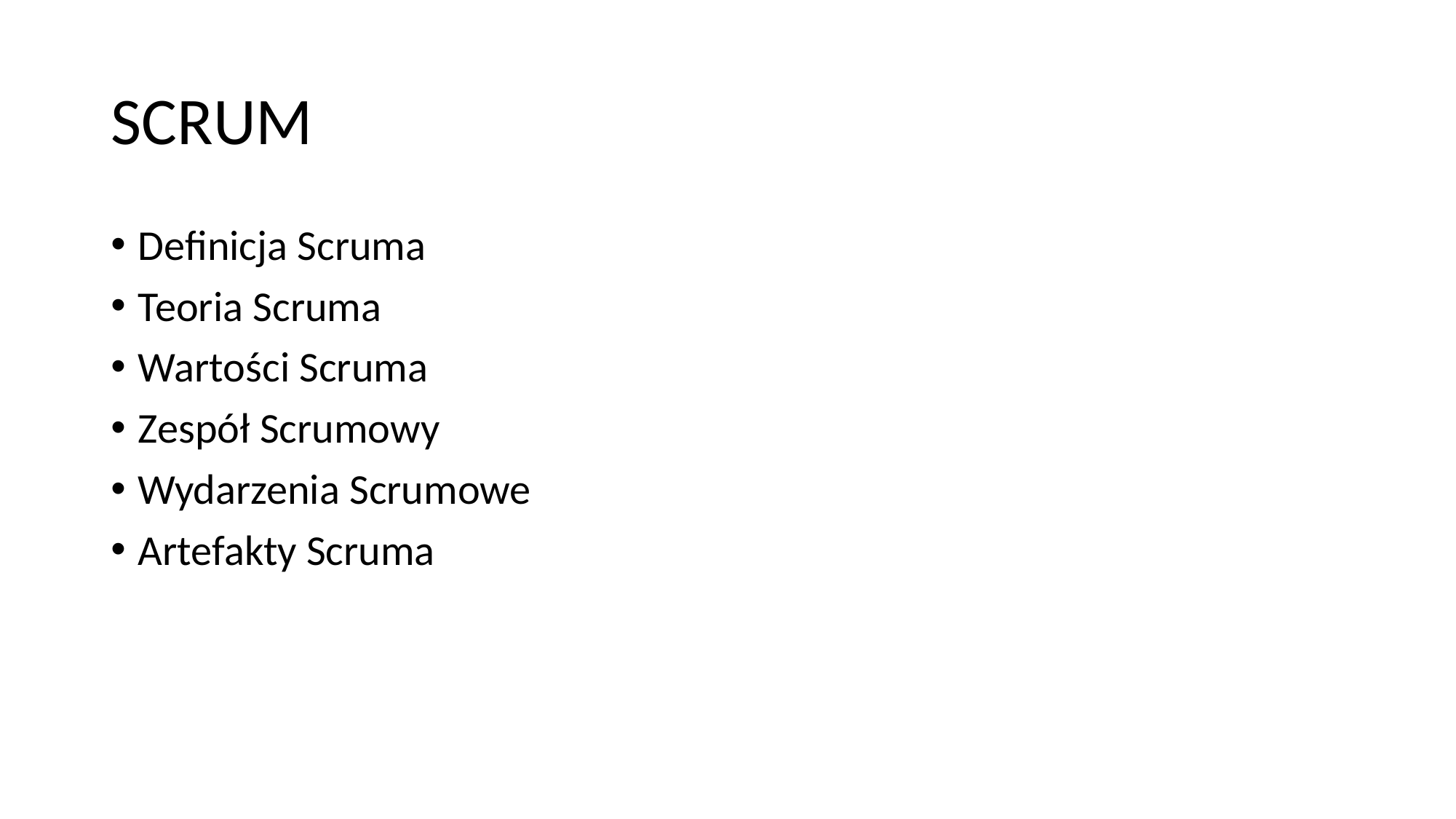

# SCRUM
Definicja Scruma
Teoria Scruma
Wartości Scruma
Zespół Scrumowy
Wydarzenia Scrumowe
Artefakty Scruma